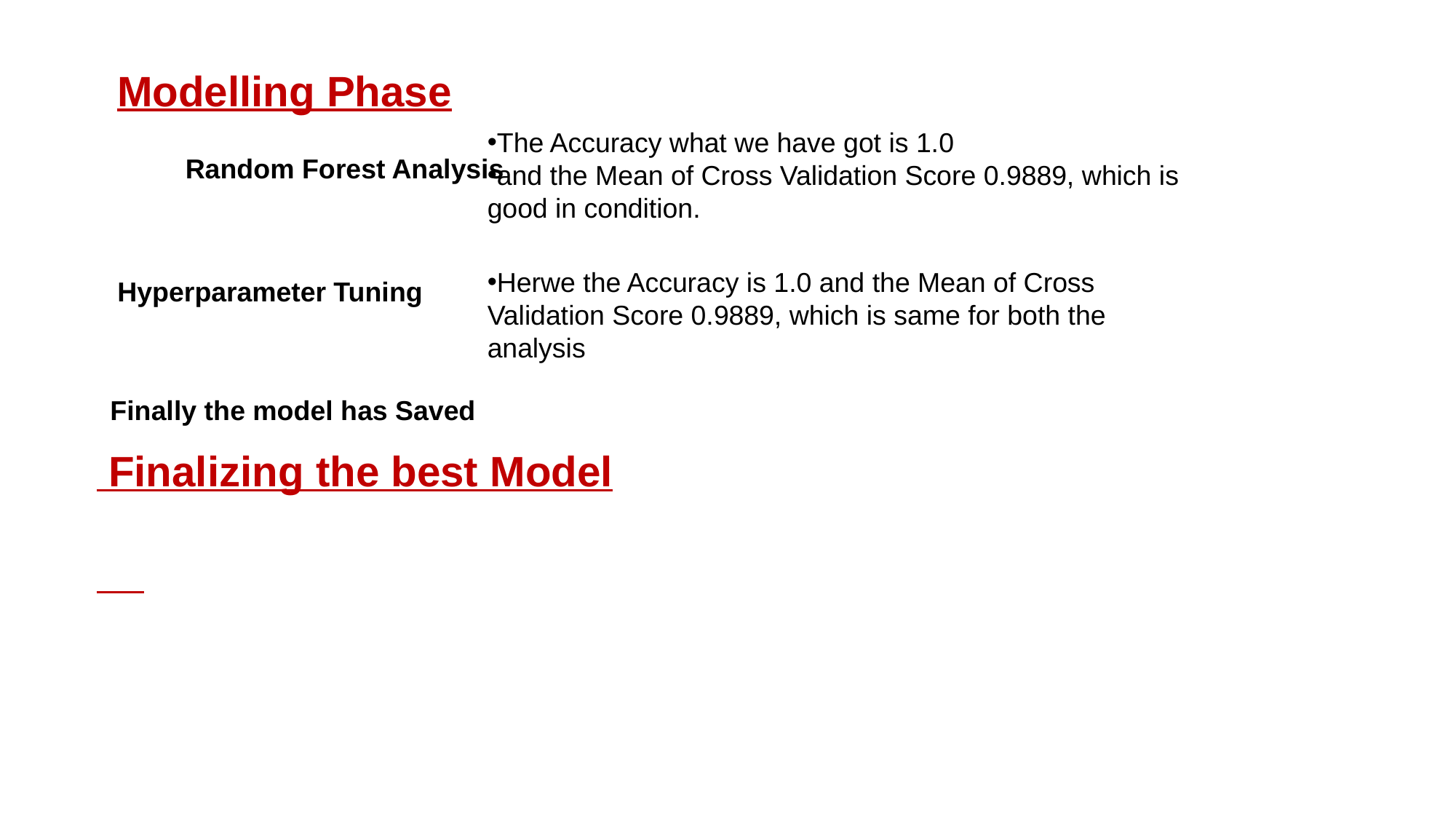

Modelling Phase
The Accuracy what we have got is 1.0
and the Mean of Cross Validation Score 0.9889, which is good in condition.
Random Forest Analysis
Herwe the Accuracy is 1.0 and the Mean of Cross Validation Score 0.9889, which is same for both the analysis
Hyperparameter Tuning
Finally the model has Saved
 Finalizing the best Model